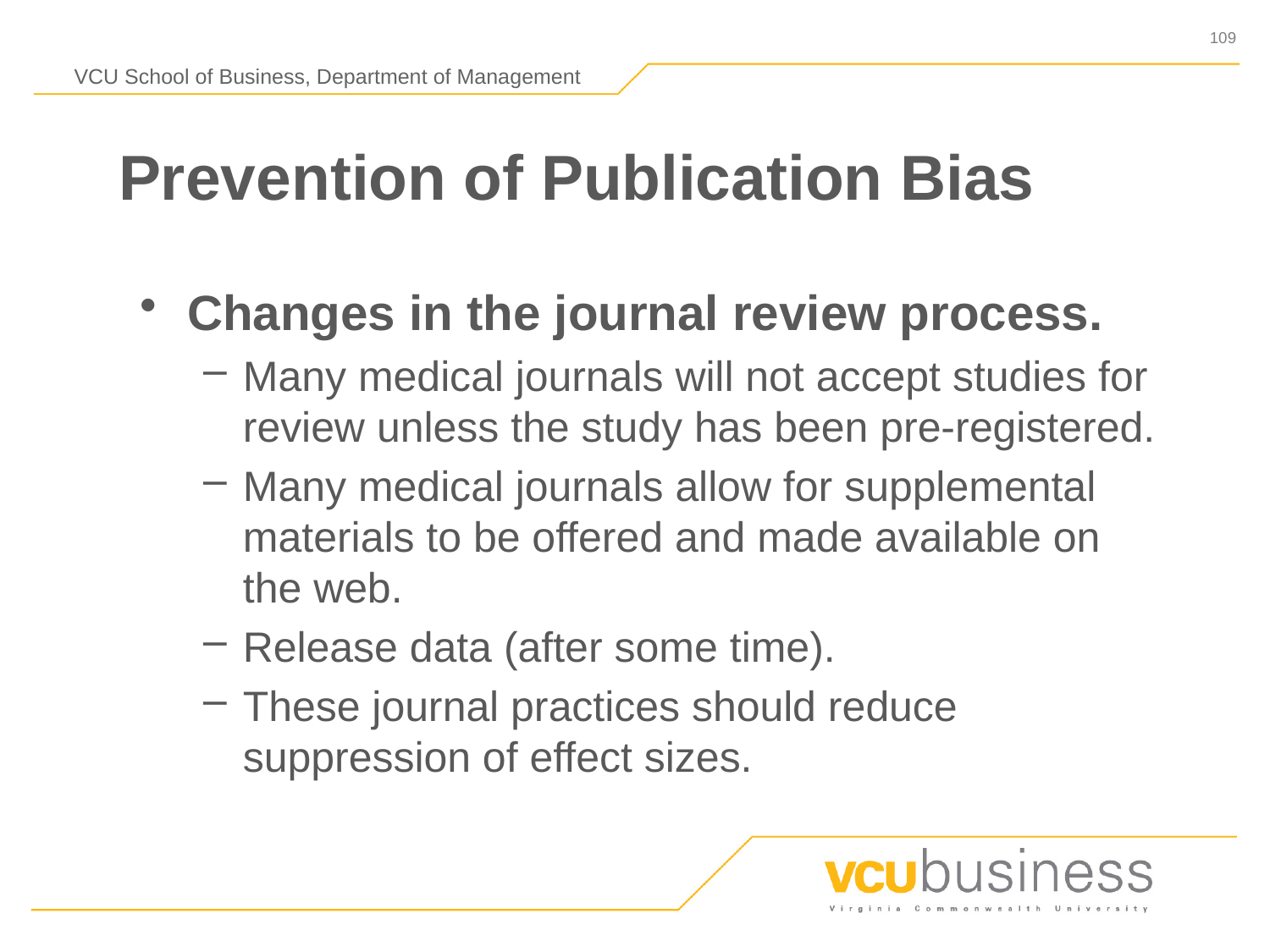

# Prevention of Publication Bias
Changes in the journal review process.
Many medical journals will not accept studies for review unless the study has been pre-registered.
Many medical journals allow for supplemental materials to be offered and made available on the web.
Release data (after some time).
These journal practices should reduce suppression of effect sizes.